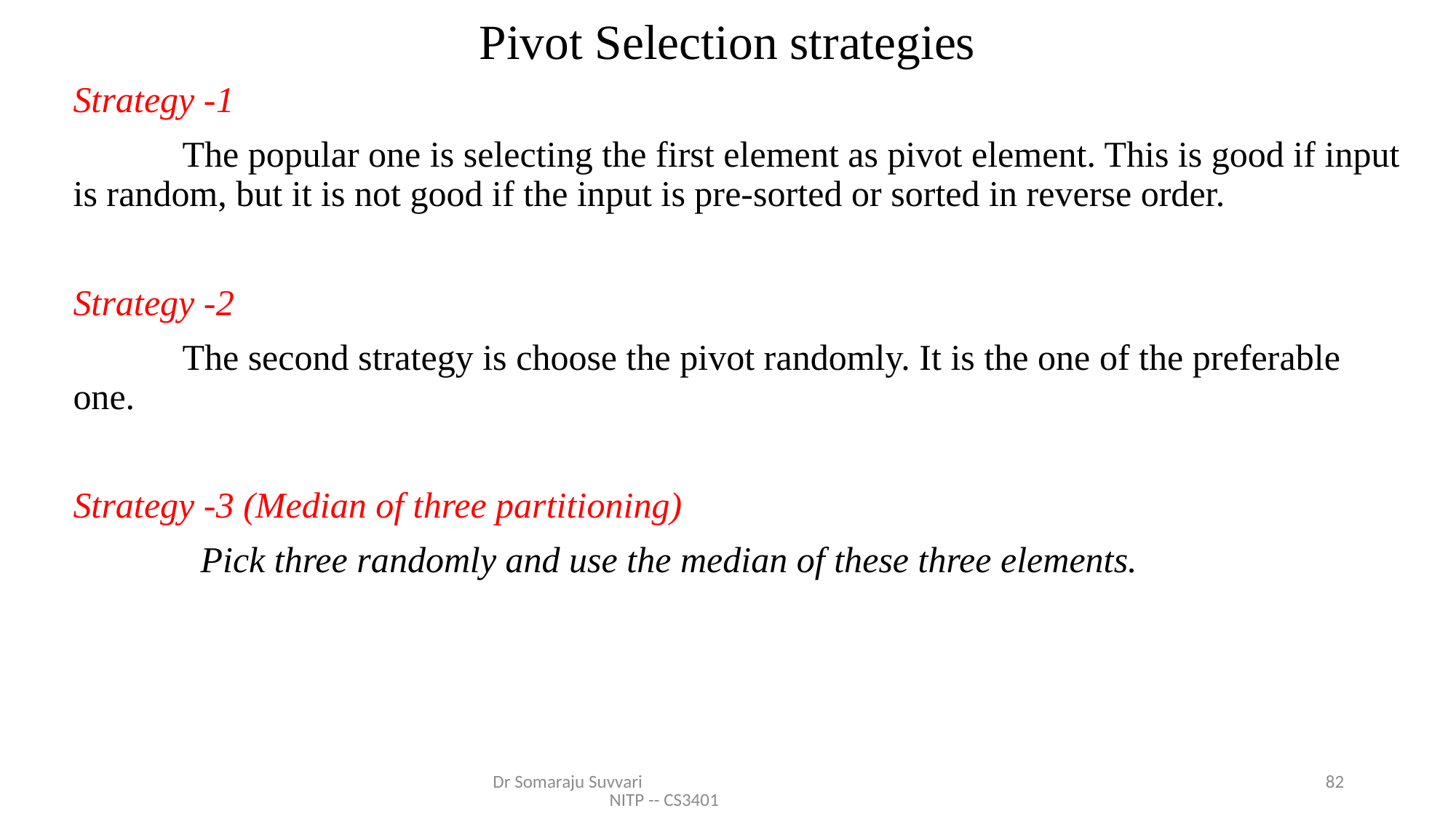

# Pivot Selection strategies
Strategy -1
	The popular one is selecting the first element as pivot element. This is good if input is random, but it is not good if the input is pre-sorted or sorted in reverse order.

Strategy -2
	The second strategy is choose the pivot randomly. It is the one of the preferable one.

Strategy -3 (Median of three partitioning)
	  Pick three randomly and use the median of these three elements.

Dr Somaraju Suvvari                                                                                                        NITP -- CS3401
82